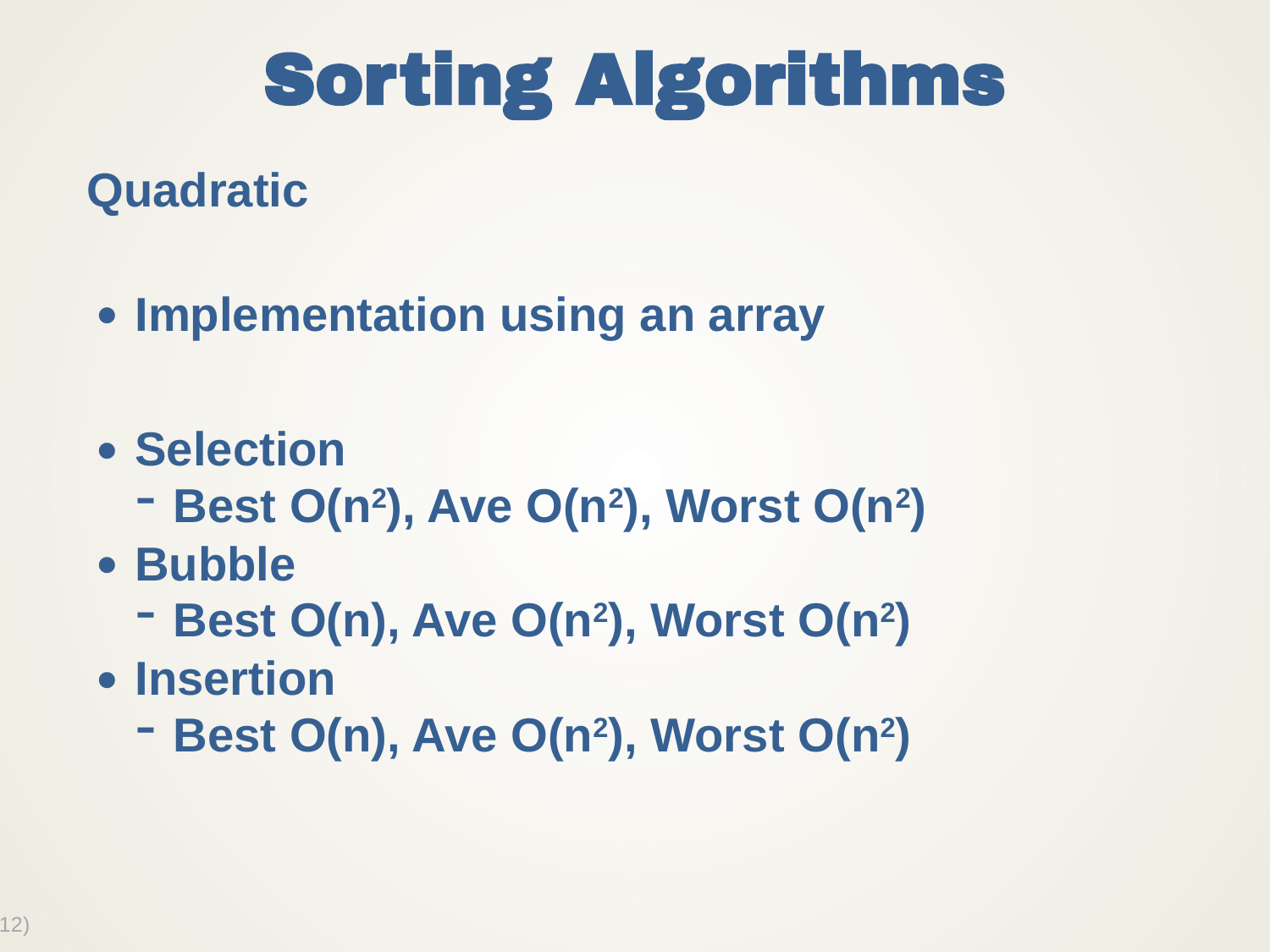

# Sorting Algorithms
Quadratic

Implementation using an array

Selection
Best O(n2), Ave O(n2), Worst O(n2)
Bubble
Best O(n), Ave O(n2), Worst O(n2)
Insertion
Best O(n), Ave O(n2), Worst O(n2)